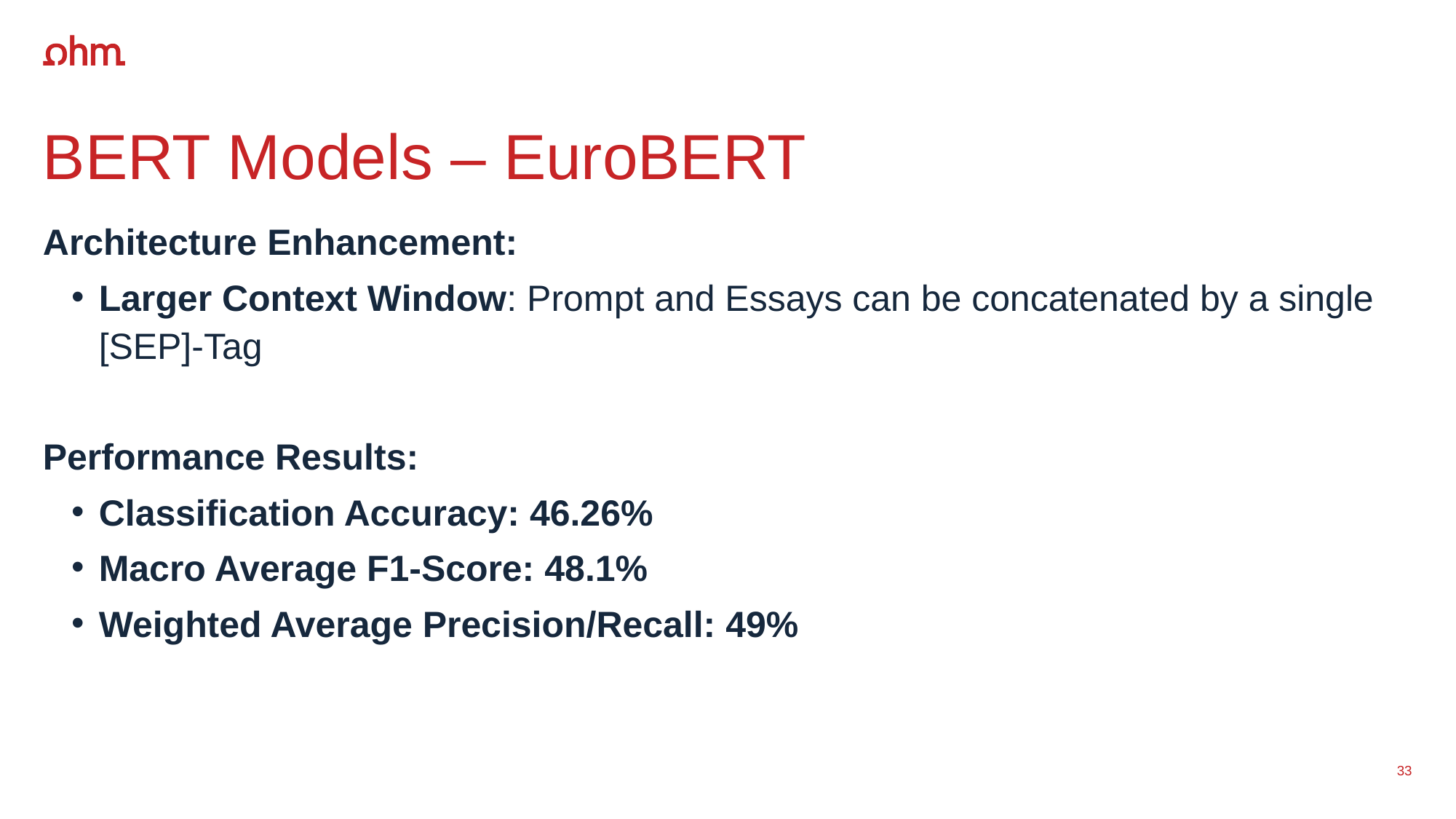

# BERT Models – EuroBERT
Architecture Enhancement:
Larger Context Window: Prompt and Essays can be concatenated by a single [SEP]-Tag

Performance Results:
Classification Accuracy: 46.26%
Macro Average F1-Score: 48.1%
Weighted Average Precision/Recall: 49%

33